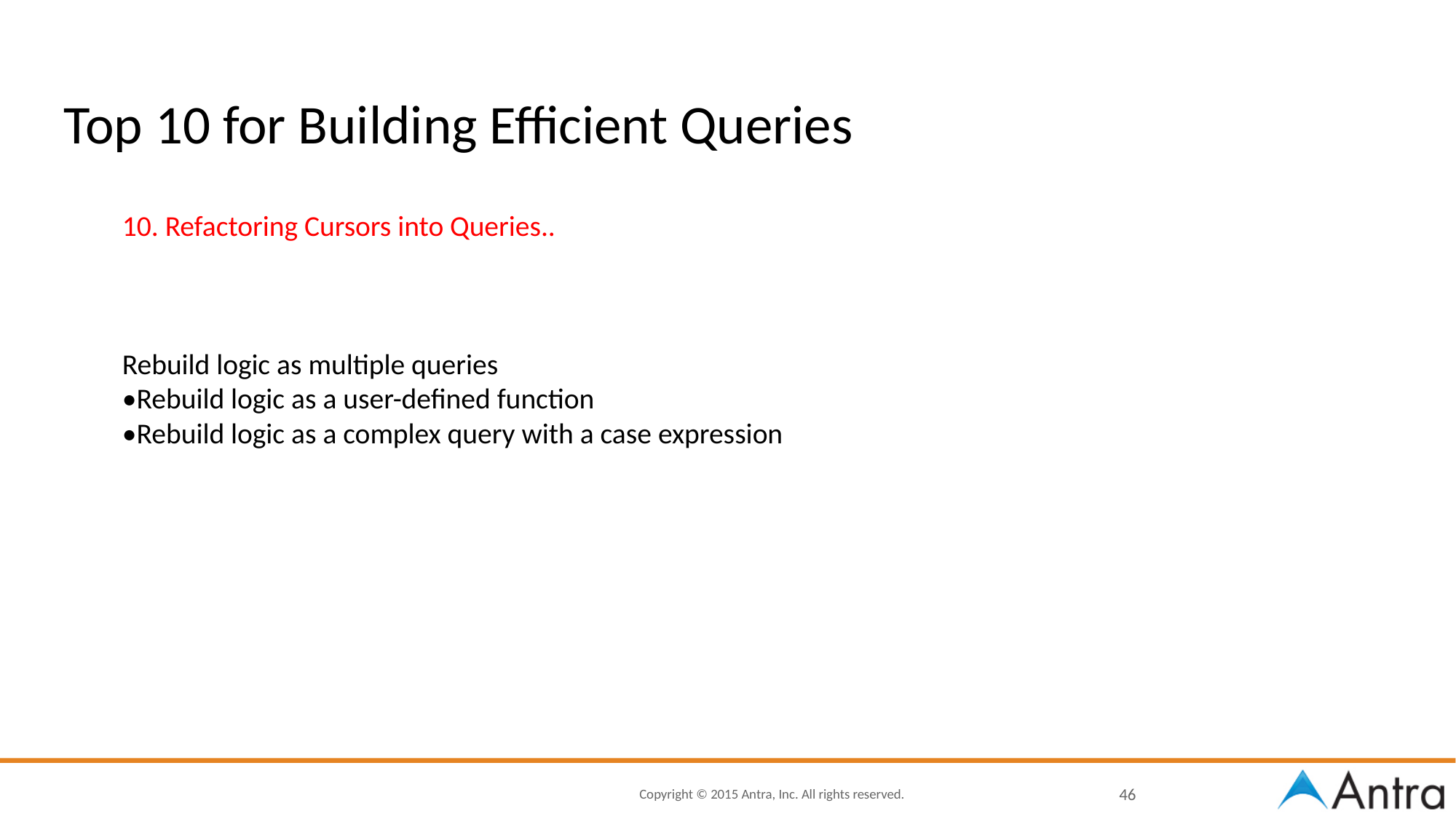

# Top 10 for Building Efficient Queries
10. Refactoring Cursors into Queries..

Rebuild logic as multiple queries
•Rebuild logic as a user-defined function
•Rebuild logic as a complex query with a case expression
46